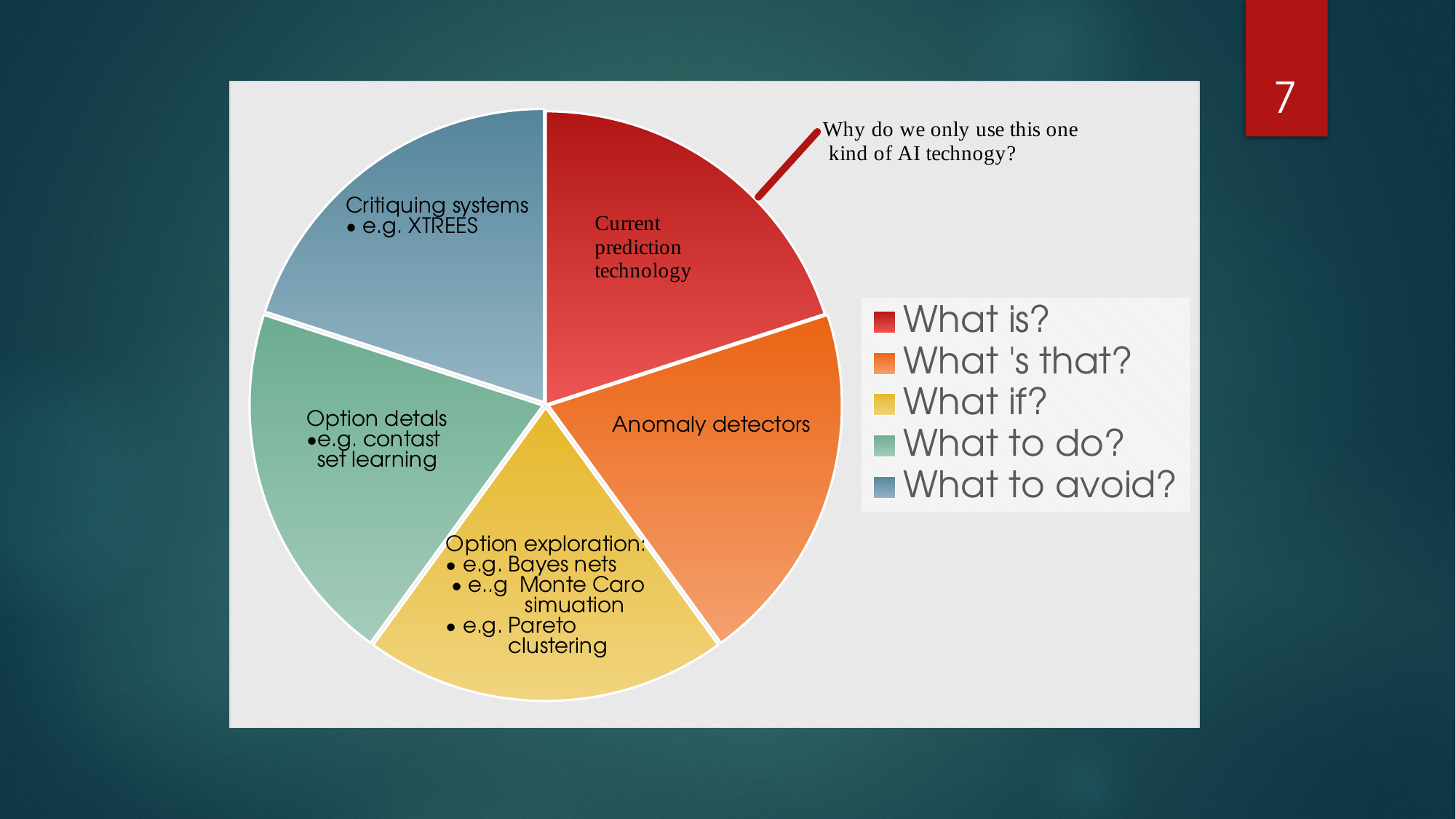

7

### Chart

| Category | Sales |
|---|---|
| What is? | 10.0 |
| What 's that? | 10.0 |
| What if? | 10.0 |
| What to do? | 10.0 |
| What to avoid? | 10.0 |
Not “What Is”
So not your standard classifier
But “what could be”
Contrast set learners: Minwal, STUCCO, TAR234,
Deltas between classes
Option generation technolgoy
E.g. Bayes nets
Optimziers that return pareto frontiers